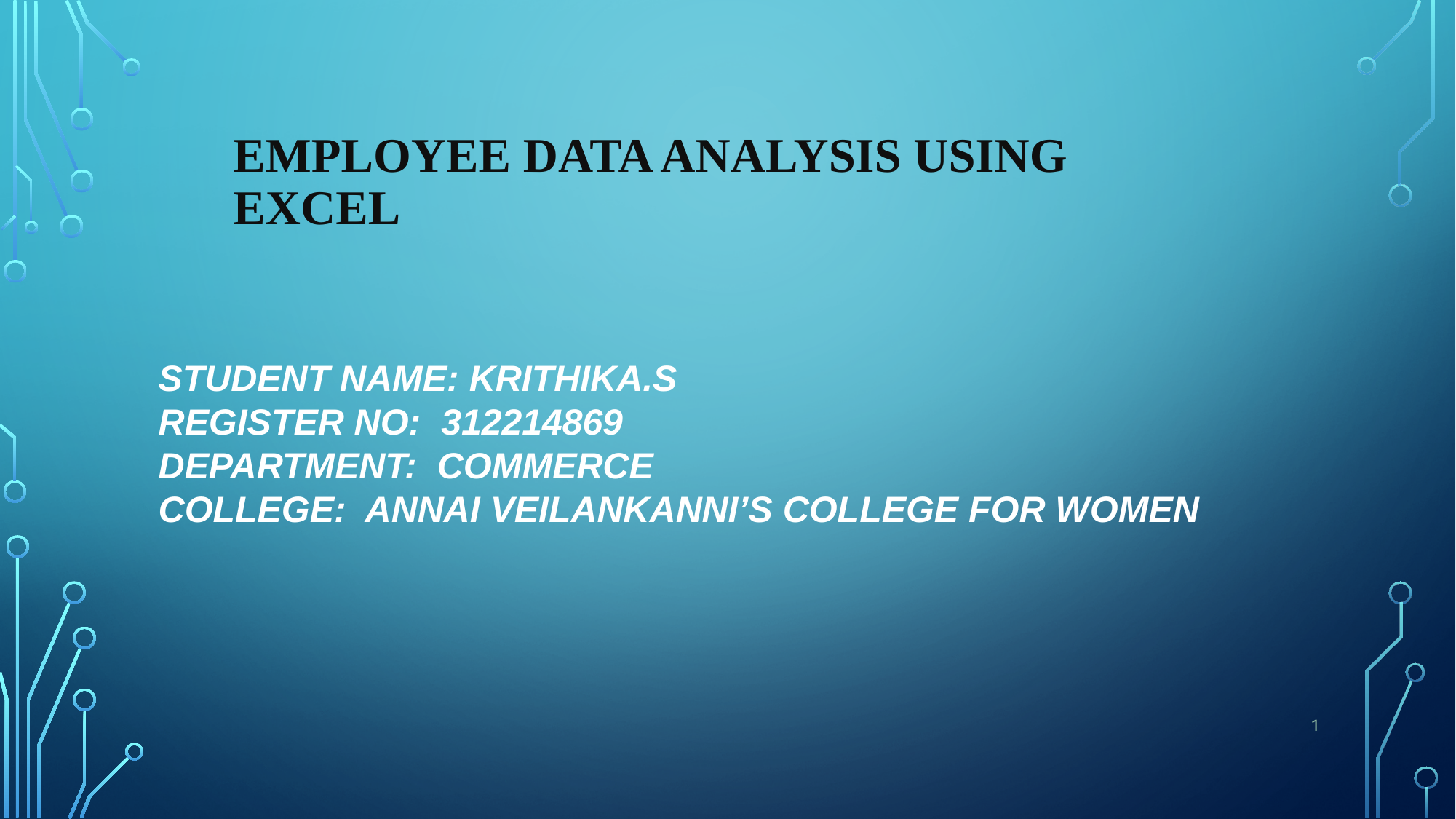

# Employee Data Analysis using Excel
STUDENT NAME: KRITHIKA.S
REGISTER NO:  312214869
DEPARTMENT:  COMMERCE
COLLEGE:  ANNAI VEILANKANNI’S COLLEGE FOR WOMEN

1